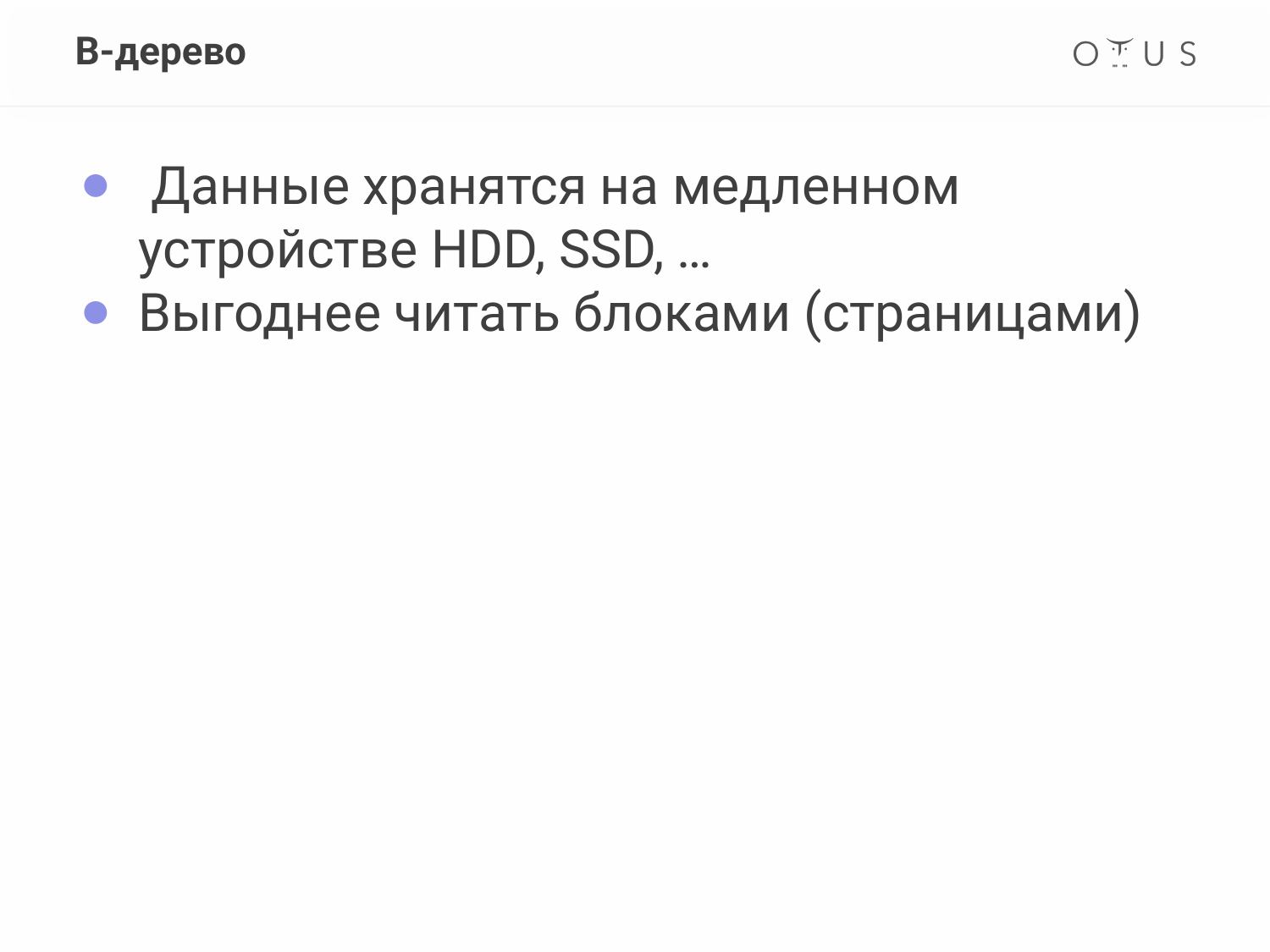

# В-дерево
 Данные хранятся на медленном устройстве HDD, SSD, …
Выгоднее читать блоками (страницами)